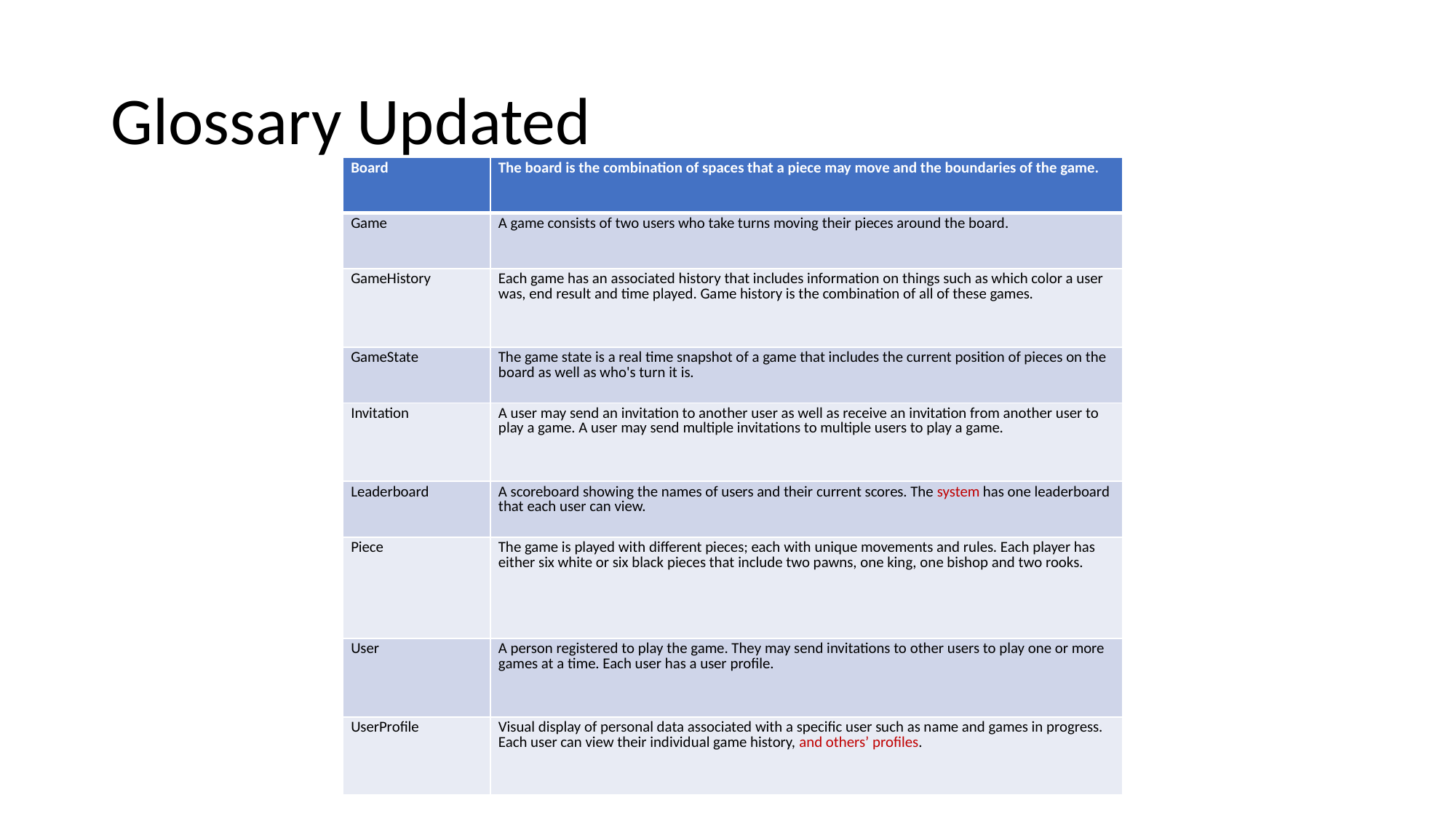

# Glossary Updated
| Board | The board is the combination of spaces that a piece may move and the boundaries of the game. |
| --- | --- |
| Game | A game consists of two users who take turns moving their pieces around the board. |
| GameHistory | Each game has an associated history that includes information on things such as which color a user was, end result and time played. Game history is the combination of all of these games. |
| GameState | The game state is a real time snapshot of a game that includes the current position of pieces on the board as well as who's turn it is. |
| Invitation | A user may send an invitation to another user as well as receive an invitation from another user to play a game. A user may send multiple invitations to multiple users to play a game. |
| Leaderboard | A scoreboard showing the names of users and their current scores. The system has one leaderboard that each user can view. |
| Piece | The game is played with different pieces; each with unique movements and rules. Each player has either six white or six black pieces that include two pawns, one king, one bishop and two rooks. |
| User | A person registered to play the game. They may send invitations to other users to play one or more games at a time. Each user has a user profile. |
| UserProfile | Visual display of personal data associated with a specific user such as name and games in progress. Each user can view their individual game history, and others’ profiles. |